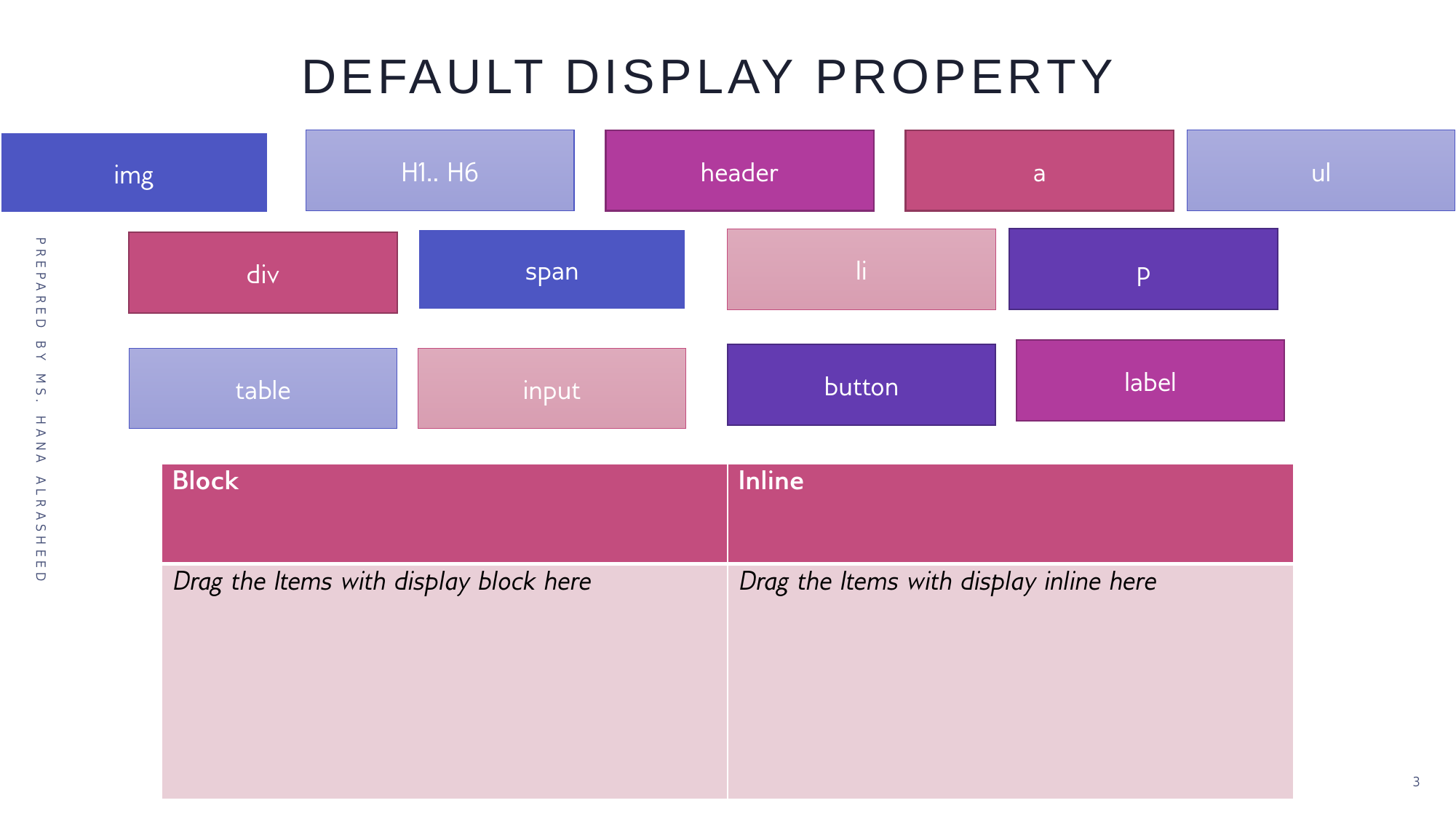

# Default Display Property
H1.. H6
header
a
ul
img
span
li
p
div
label
button
table
input
Prepared by Ms. Hana AlRasheed
| Block | Inline |
| --- | --- |
| Drag the Items with display block here | Drag the Items with display inline here |
3